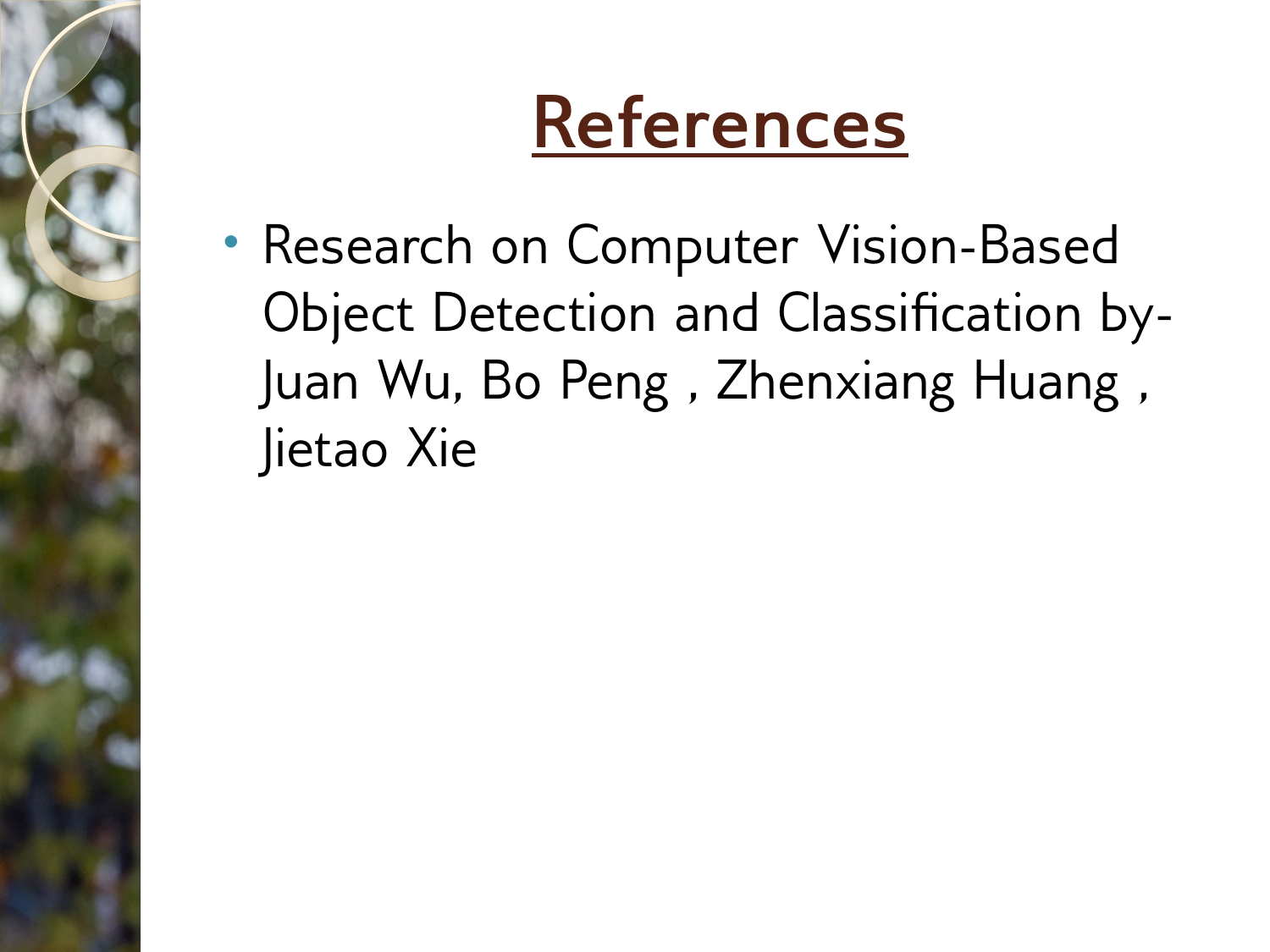

# References
Research on Computer Vision-Based Object Detection and Classification by-Juan Wu, Bo Peng , Zhenxiang Huang , Jietao Xie